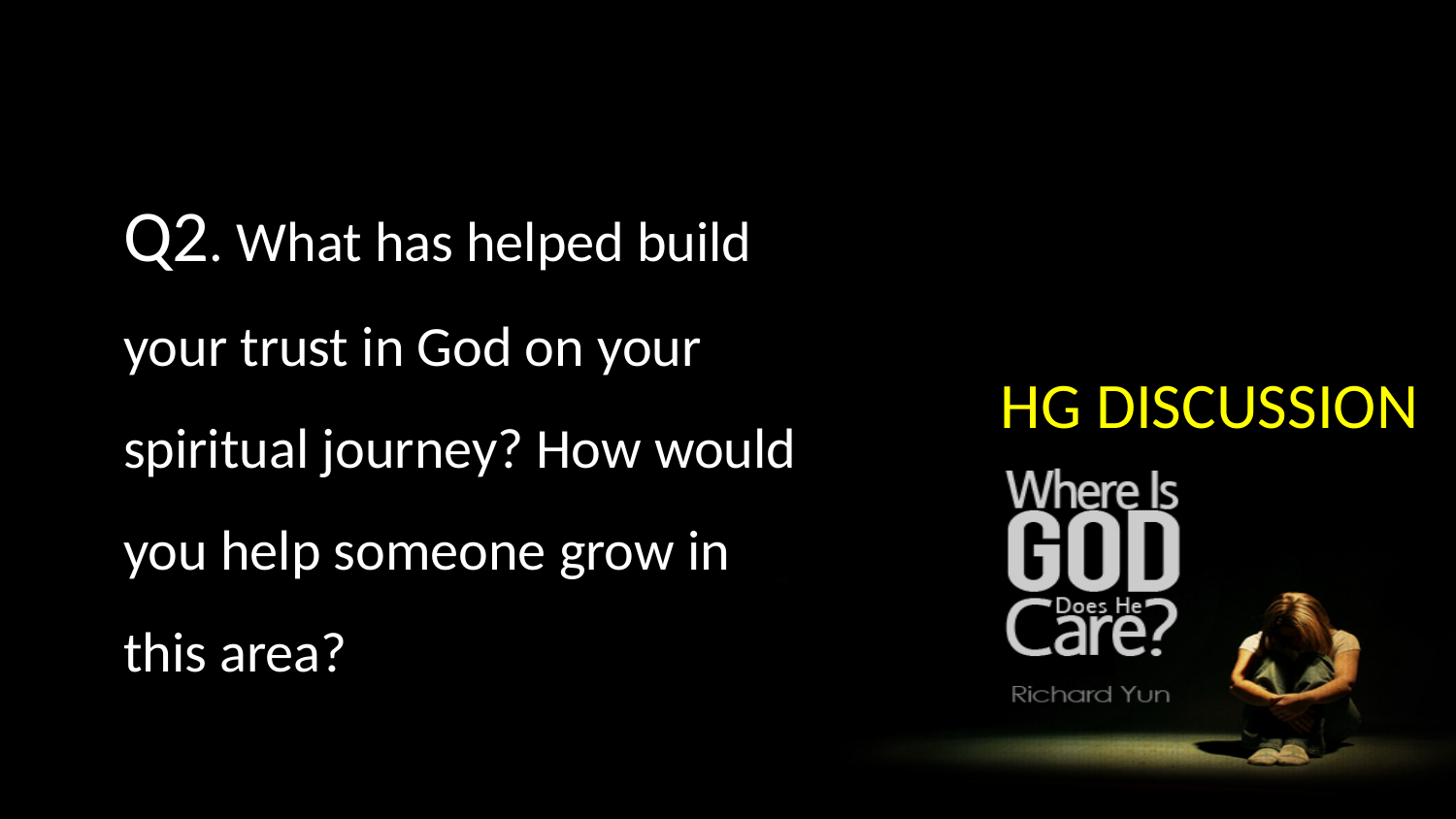

Q2. What has helped build your trust in God on your spiritual journey? How would you help someone grow in this area?
HG DISCUSSION